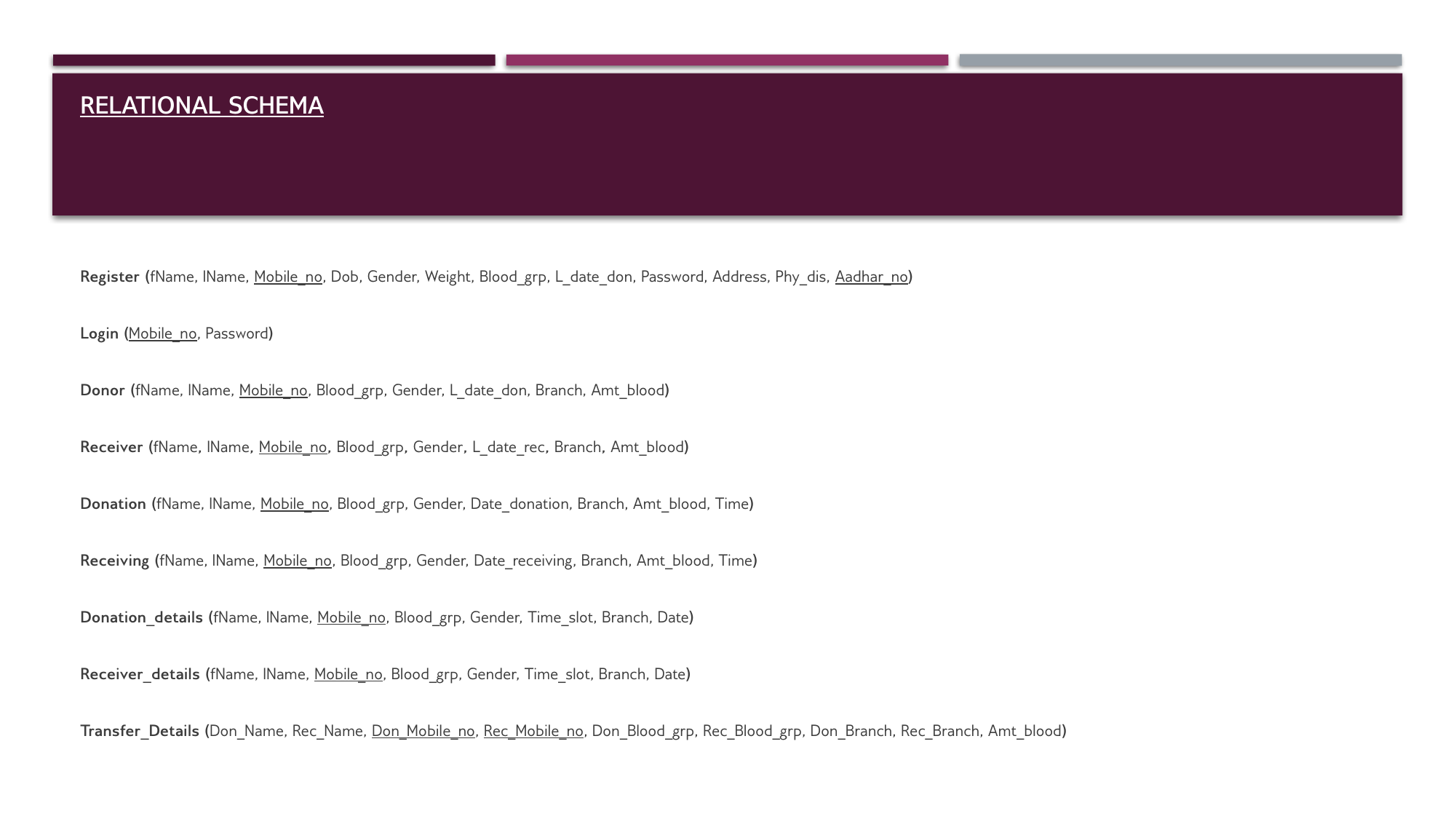

# RELATIONAL SCHEMA
Register (fName, lName, Mobile_no, Dob, Gender, Weight, Blood_grp, L_date_don, Password, Address, Phy_dis, Aadhar_no)

Login (Mobile_no, Password)

Donor (fName, lName, Mobile_no, Blood_grp, Gender, L_date_don, Branch, Amt_blood)

Receiver (fName, lName, Mobile_no, Blood_grp, Gender, L_date_rec, Branch, Amt_blood)

Donation (fName, lName, Mobile_no, Blood_grp, Gender, Date_donation, Branch, Amt_blood, Time)

Receiving (fName, lName, Mobile_no, Blood_grp, Gender, Date_receiving, Branch, Amt_blood, Time)

Donation_details (fName, lName, Mobile_no, Blood_grp, Gender, Time_slot, Branch, Date)

Receiver_details (fName, lName, Mobile_no, Blood_grp, Gender, Time_slot, Branch, Date)

Transfer_Details (Don_Name, Rec_Name, Don_Mobile_no, Rec_Mobile_no, Don_Blood_grp, Rec_Blood_grp, Don_Branch, Rec_Branch, Amt_blood)